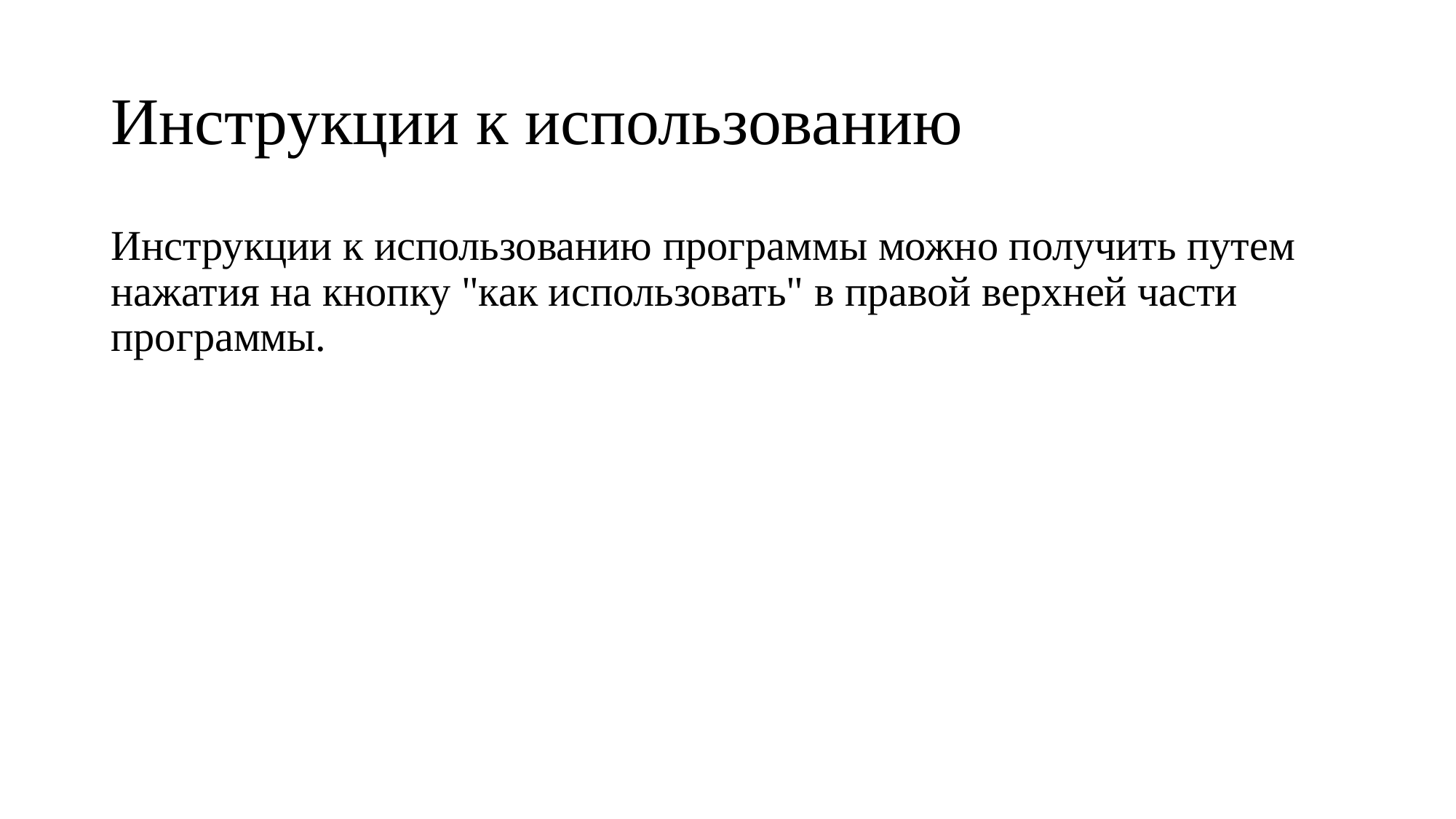

# Инструкции к использованию
Инструкции к использованию программы можно получить путем нажатия на кнопку "как использовать" в правой верхней части программы.